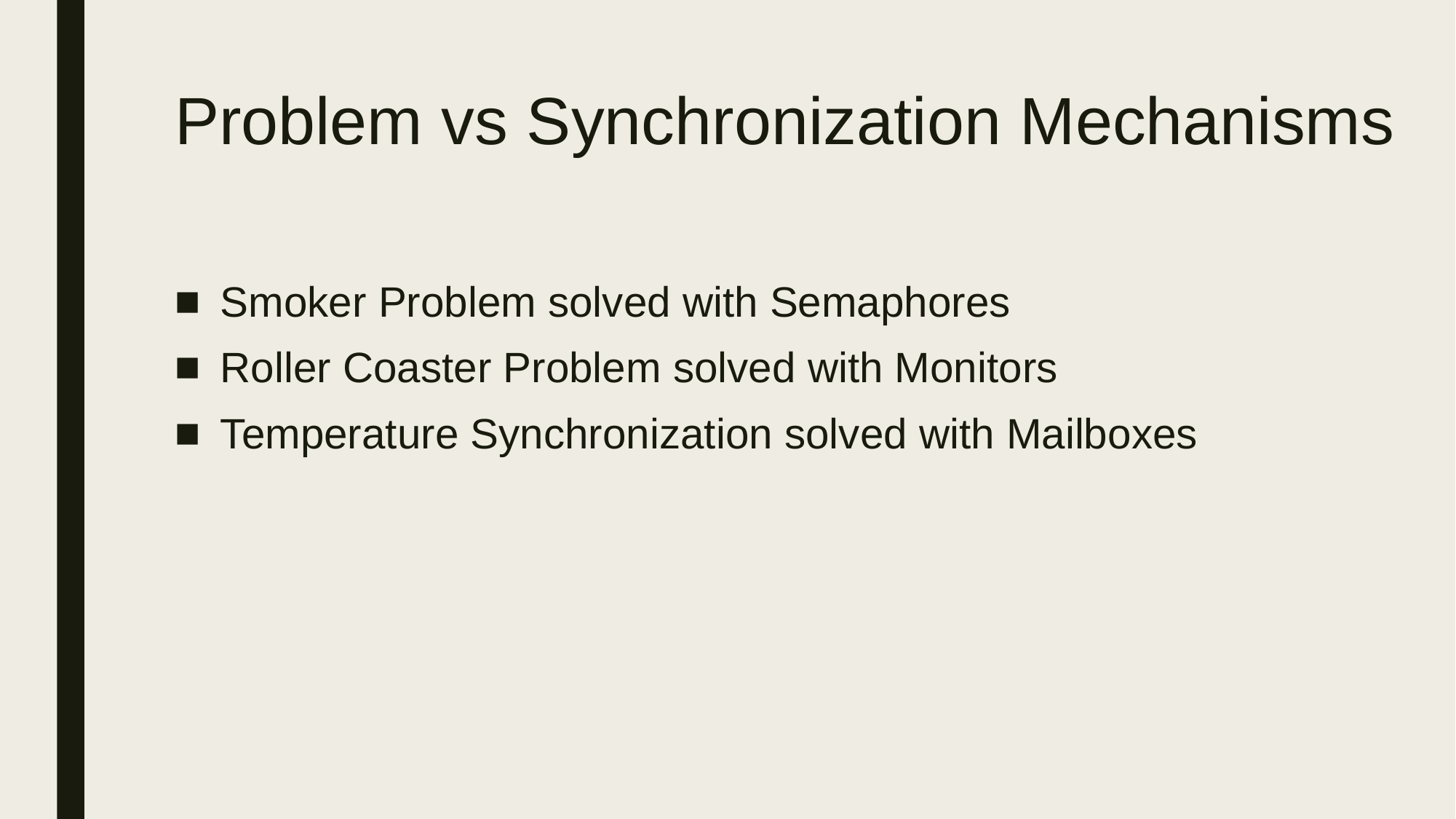

# Problem vs Synchronization Mechanisms
Smoker Problem solved with Semaphores
Roller Coaster Problem solved with Monitors
Temperature Synchronization solved with Mailboxes